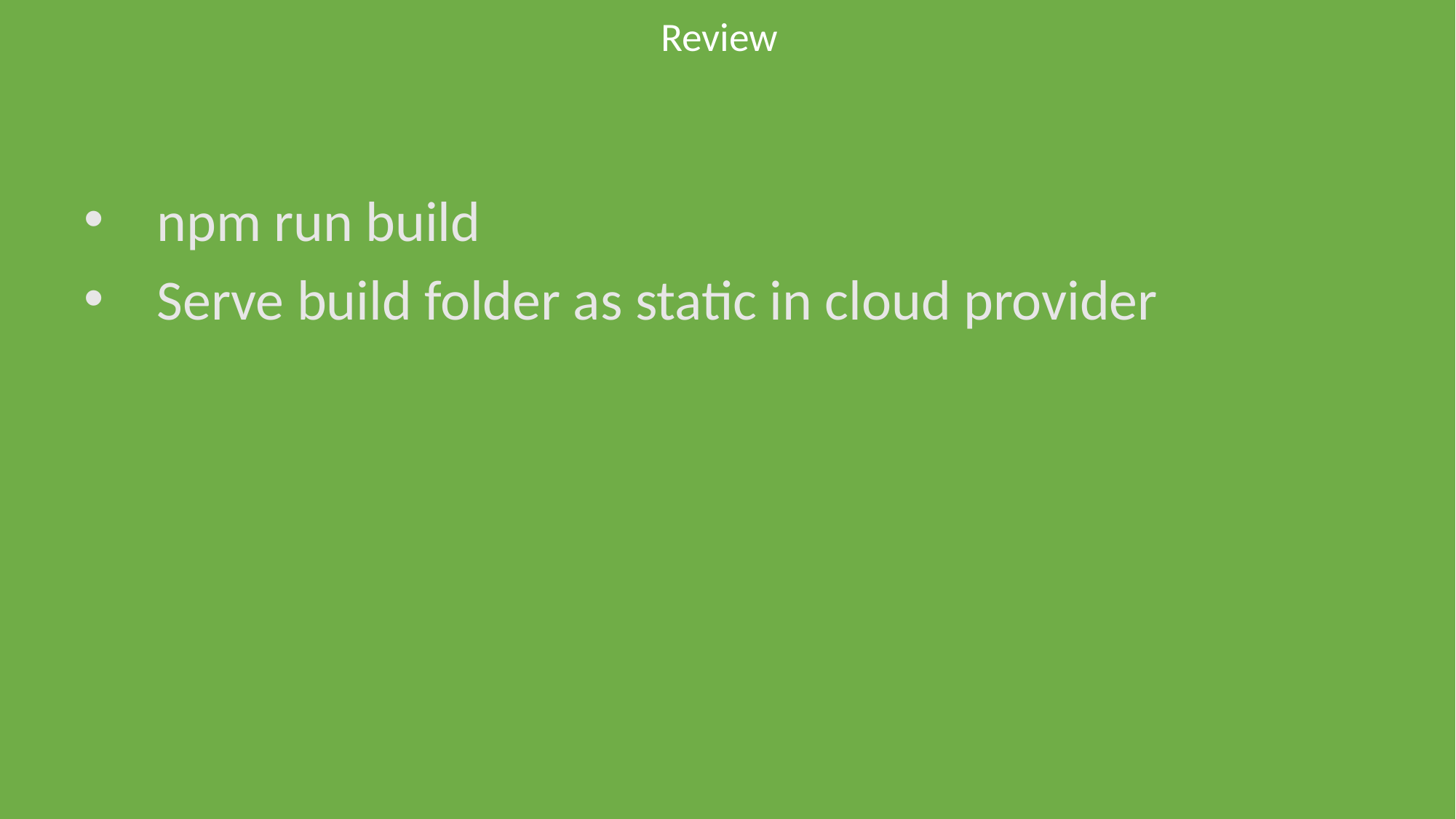

# Review
npm run build
Serve build folder as static in cloud provider